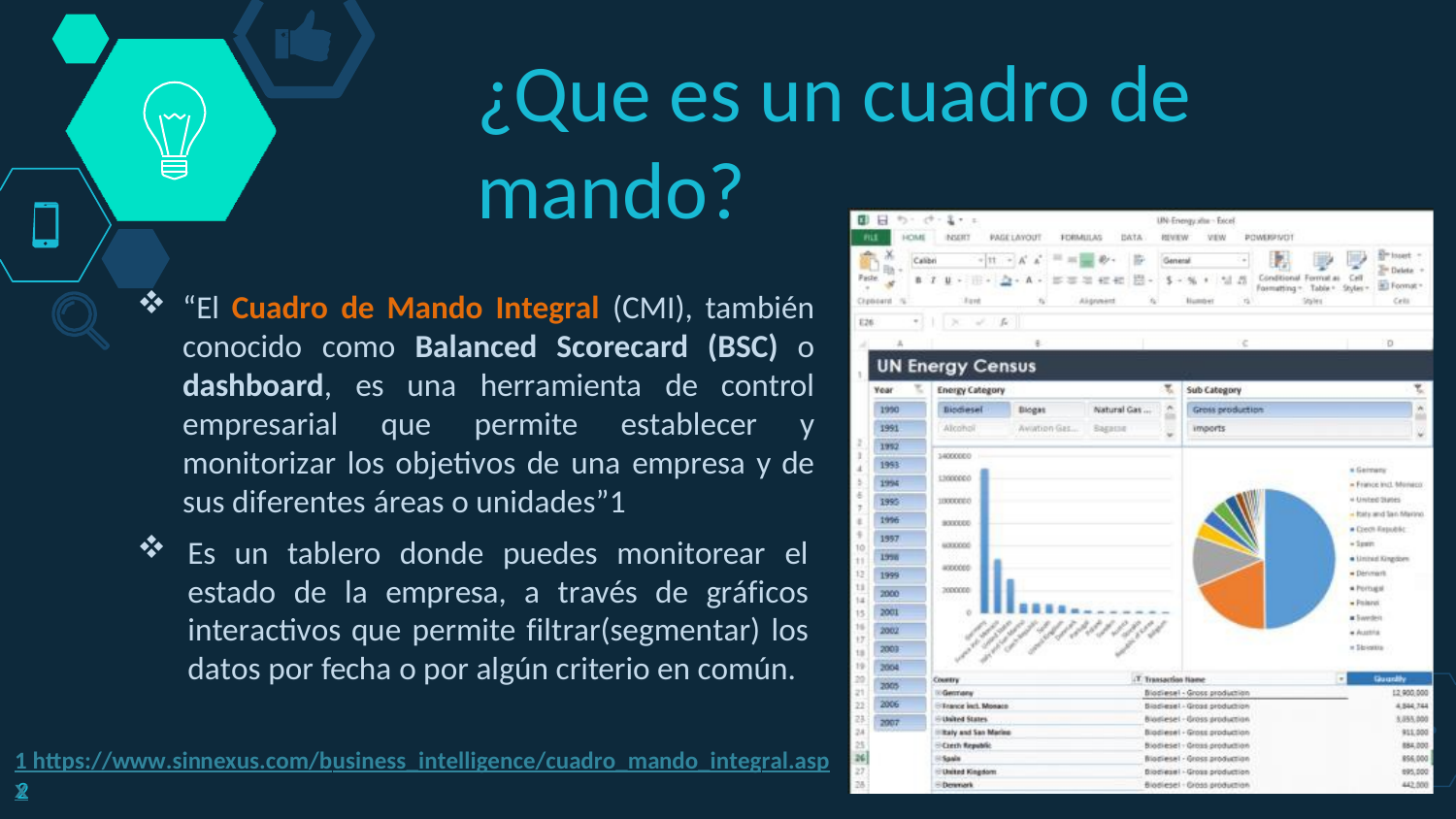

# ¿Que es un cuadro de mando?

“El Cuadro de Mando Integral (CMI), también conocido como Balanced Scorecard (BSC) o dashboard, es una herramienta de control empresarial que permite establecer y monitorizar los objetivos de una empresa y de sus diferentes áreas o unidades”1

Es un tablero donde puedes monitorear el estado de la empresa, a través de gráficos interactivos que permite filtrar(segmentar) los datos por fecha o por algún criterio en común.

1 https://www.sinnexus.com/business_intelligence/cuadro_mando_integral.aspx
2